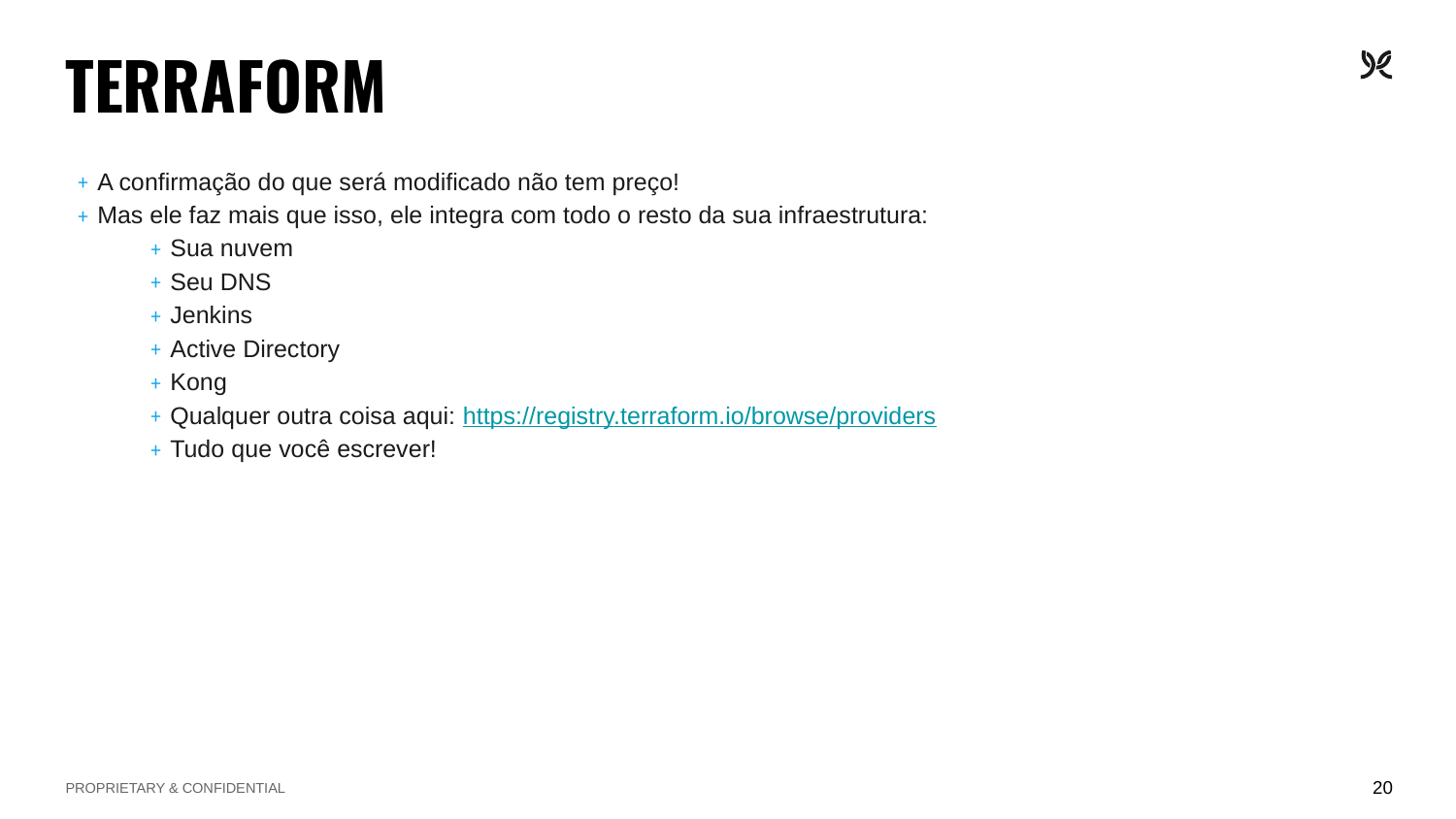

# TERRAFORM
A confirmação do que será modificado não tem preço!
Mas ele faz mais que isso, ele integra com todo o resto da sua infraestrutura:
Sua nuvem
Seu DNS
Jenkins
Active Directory
Kong
Qualquer outra coisa aqui: https://registry.terraform.io/browse/providers
Tudo que você escrever!

20